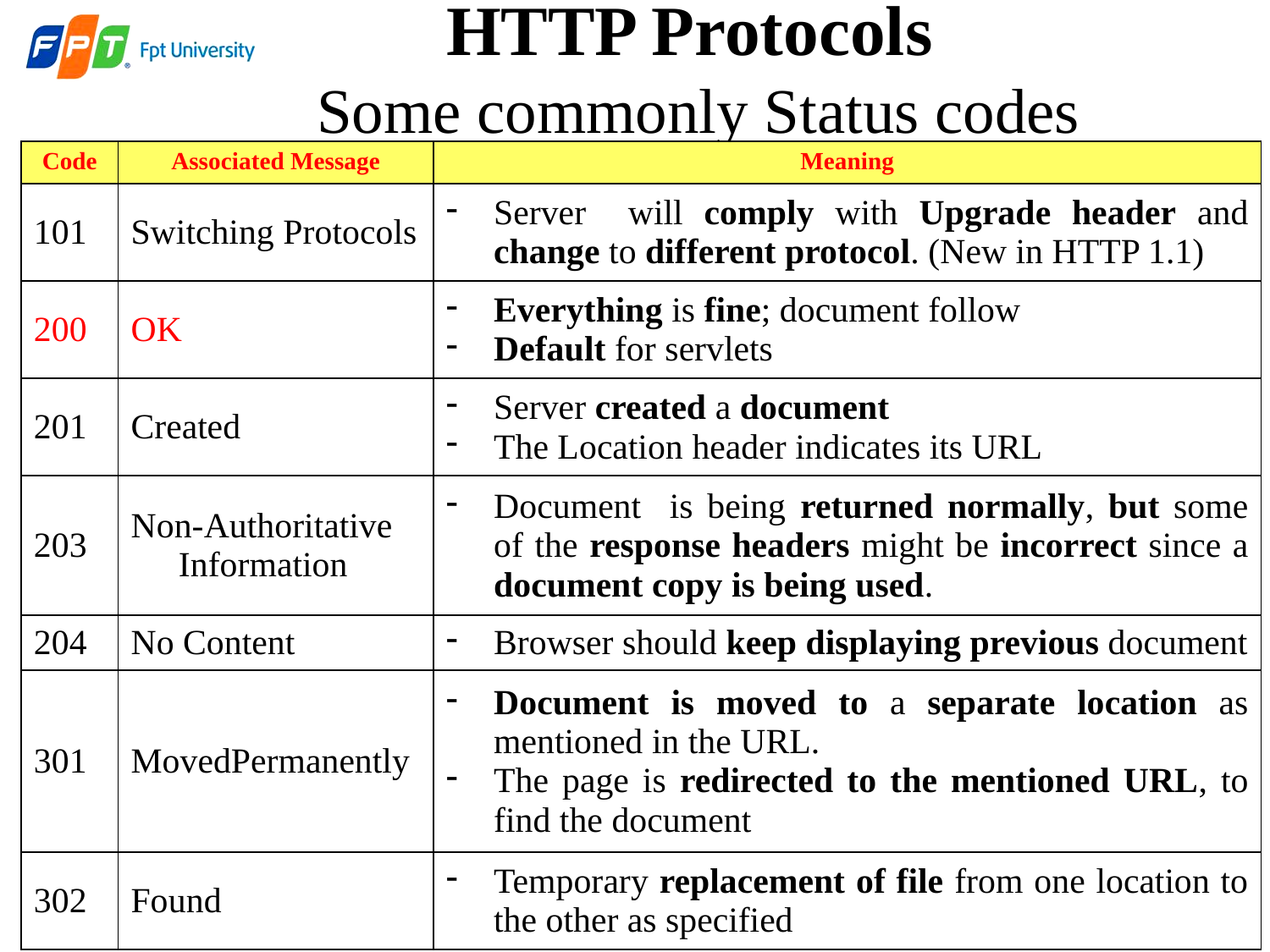

HTTP Protocols
Some commonly Status codes
| Code | Associated Message | Meaning |
| --- | --- | --- |
| 101 | Switching Protocols | Server will comply with Upgrade header and change to different protocol. (New in HTTP 1.1) |
| 200 | OK | Everything is fine; document follow Default for servlets |
| 201 | Created | Server created a document The Location header indicates its URL |
| 203 | Non-Authoritative Information | Document is being returned normally, but some of the response headers might be incorrect since a document copy is being used. |
| 204 | No Content | Browser should keep displaying previous document |
| 301 | MovedPermanently | Document is moved to a separate location as mentioned in the URL. The page is redirected to the mentioned URL, to find the document |
| 302 | Found | Temporary replacement of file from one location to the other as specified |